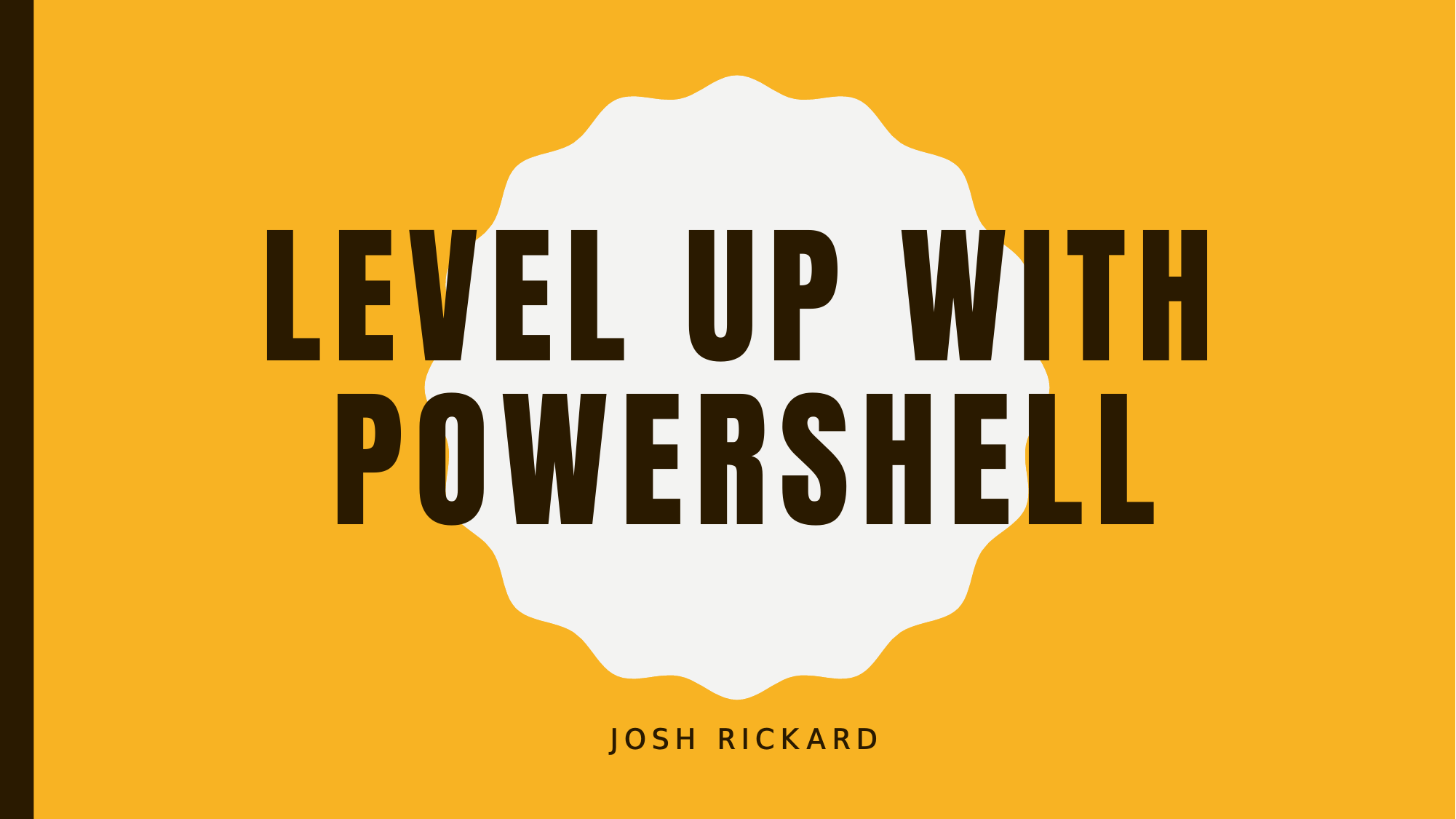

# Level up with PowerShell
Josh Rickard